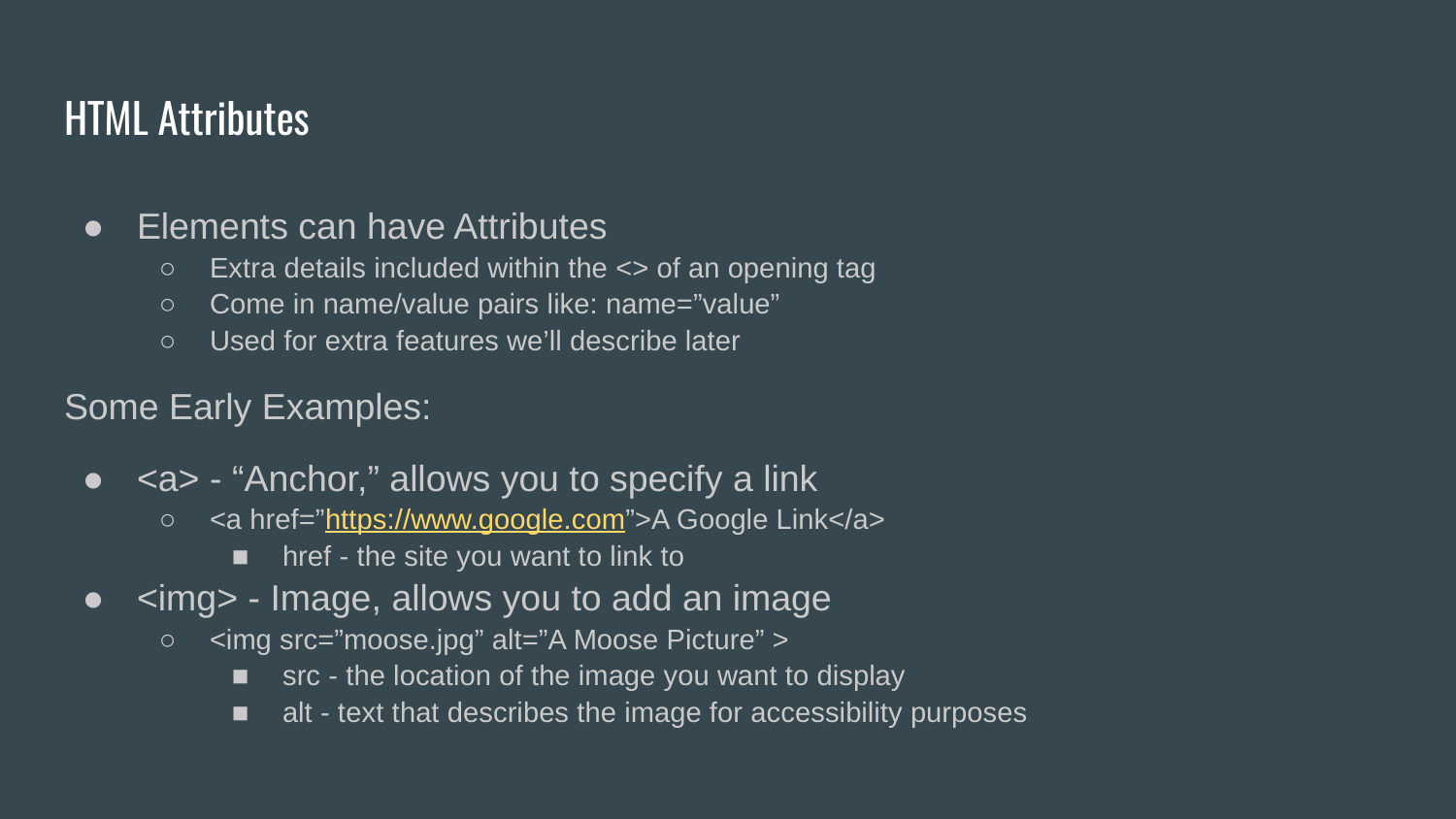

# HTML Attributes
Elements can have Attributes
Extra details included within the <> of an opening tag
Come in name/value pairs like: name=”value”
Used for extra features we’ll describe later
Some Early Examples:
<a> - “Anchor,” allows you to specify a link
<a href=”https://www.google.com”>A Google Link</a>
href - the site you want to link to
<img> - Image, allows you to add an image
<img src=”moose.jpg” alt=”A Moose Picture” >
src - the location of the image you want to display
alt - text that describes the image for accessibility purposes